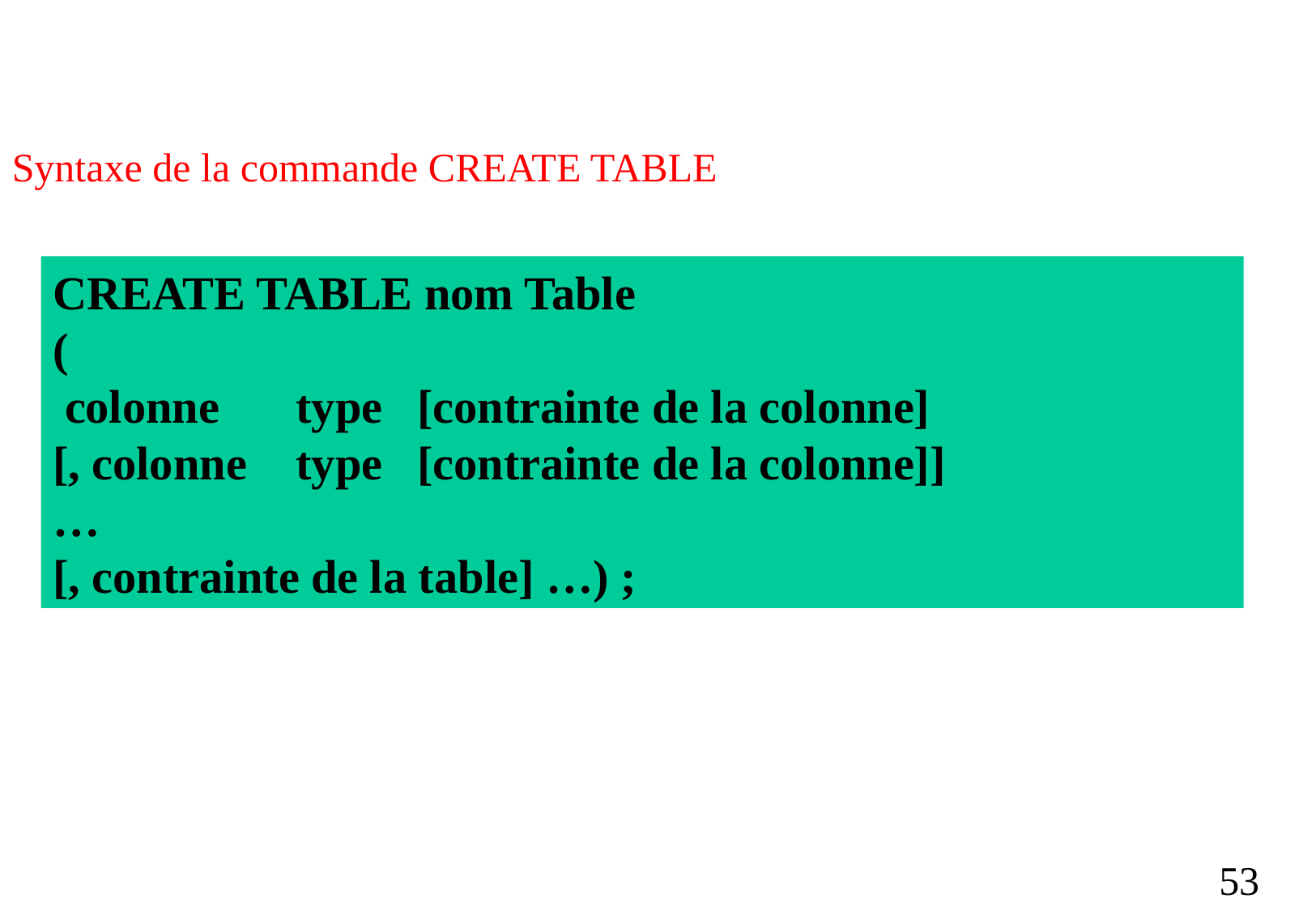

Syntaxe de la commande CREATE TABLE
CREATE TABLE nom Table
(
 colonne  	type 	[contrainte de la colonne]
[, colonne 	type 	[contrainte de la colonne]]
…
[, contrainte de la table] …) ;
53